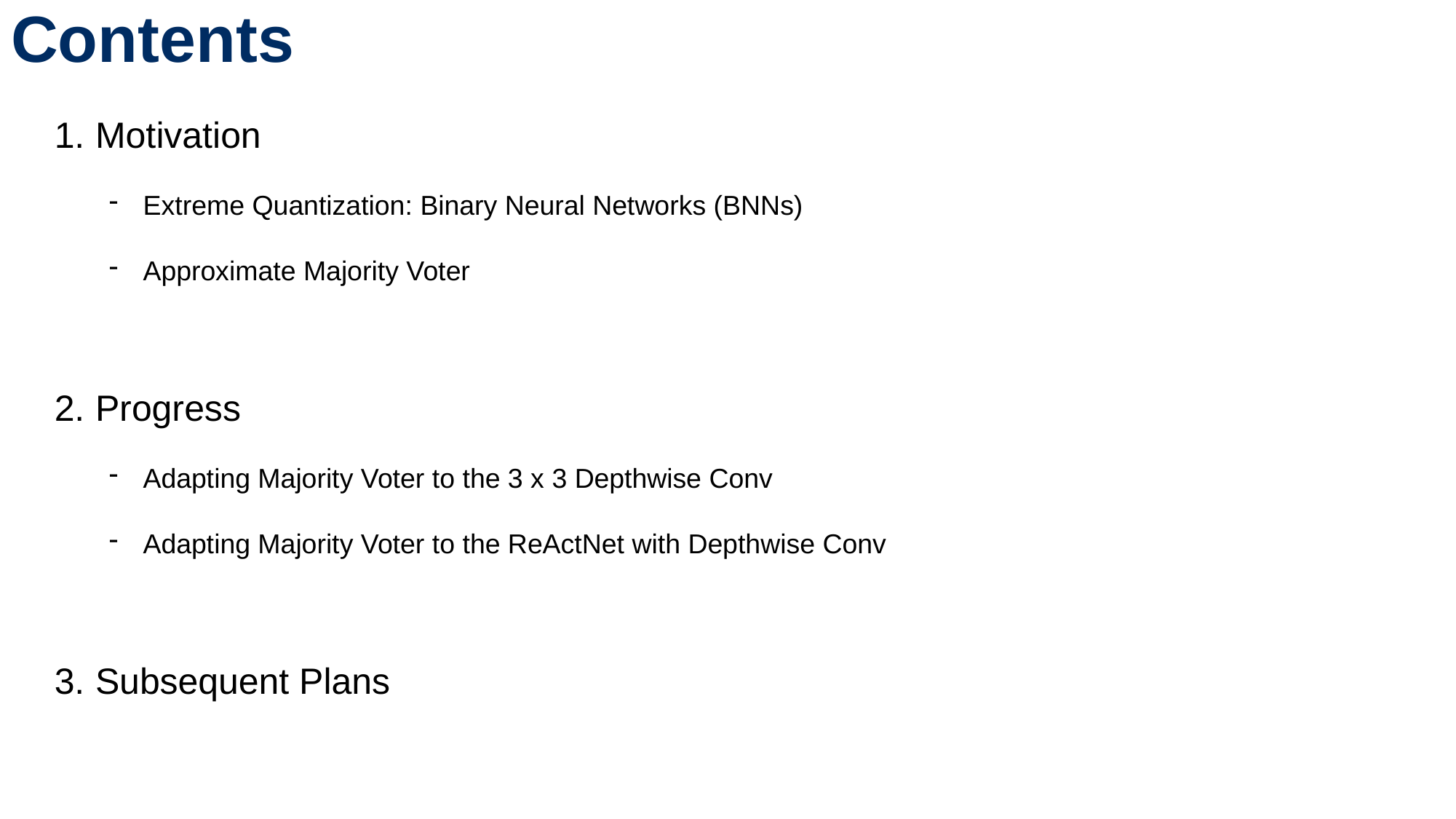

Contents
Motivation

Extreme Quantization: Binary Neural Networks (BNNs)

Approximate Majority Voter

Progress

Adapting Majority Voter to the 3 x 3 Depthwise Conv

Adapting Majority Voter to the ReActNet with Depthwise Conv

Subsequent Plans